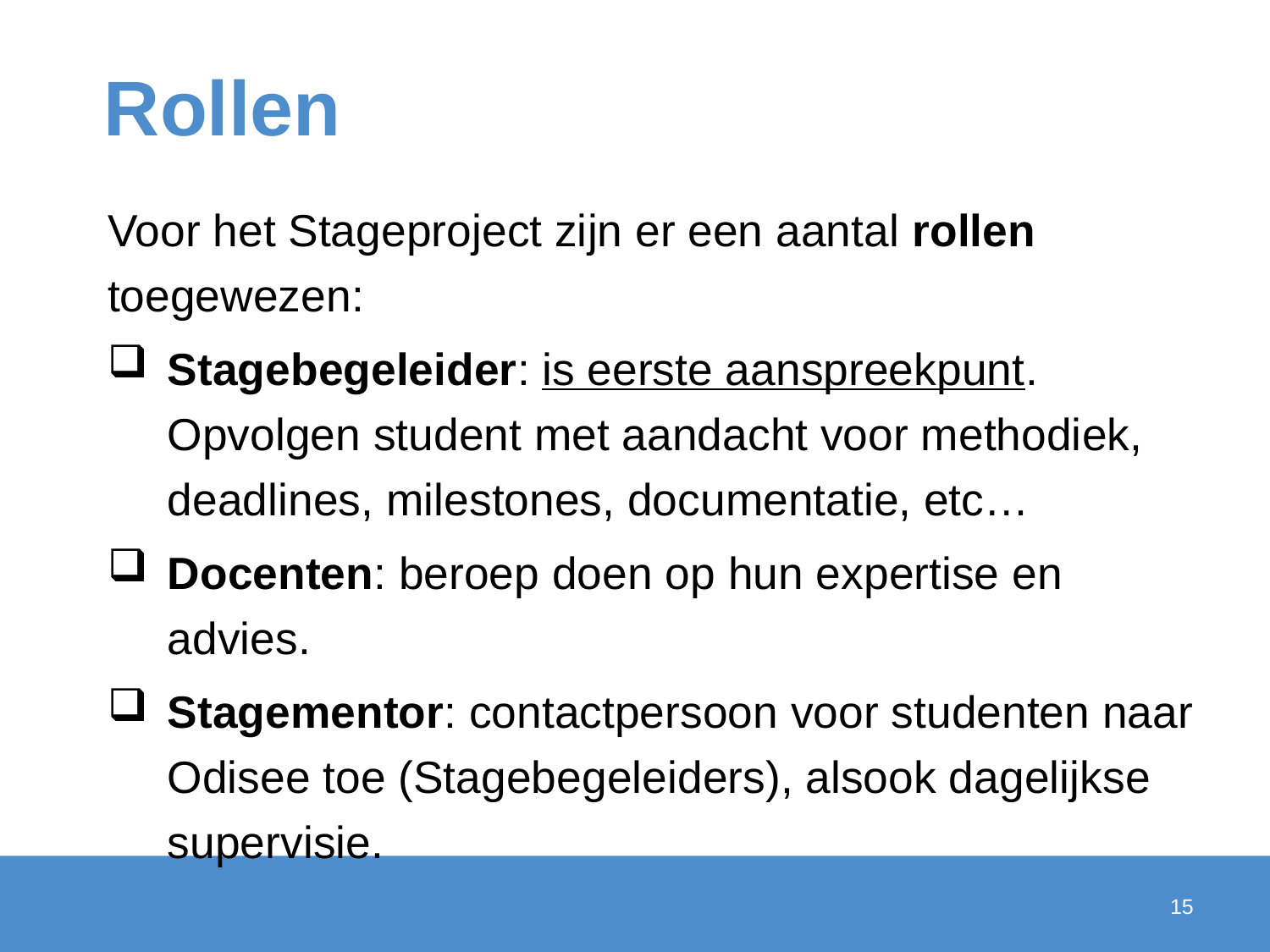

# Rollen
Voor het Stageproject zijn er een aantal rollen toegewezen:
Stagebegeleider: is eerste aanspreekpunt. Opvolgen student met aandacht voor methodiek, deadlines, milestones, documentatie, etc…
Docenten: beroep doen op hun expertise en advies.
Stagementor: contactpersoon voor studenten naar Odisee toe (Stagebegeleiders), alsook dagelijkse supervisie.
15